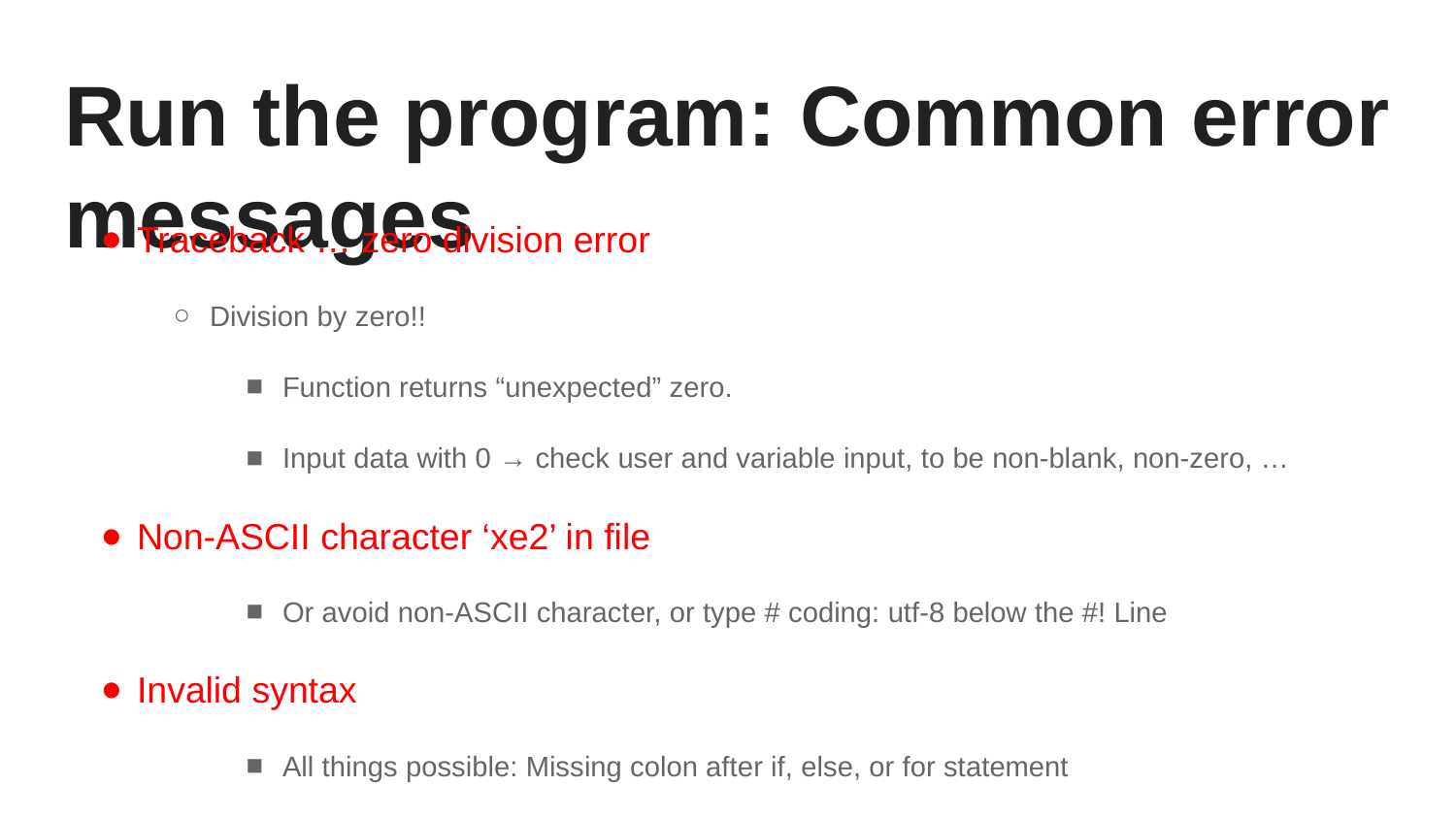

# Run the program: Common error messages
Traceback … zero division error
Division by zero!!
Function returns “unexpected” zero.
Input data with 0 → check user and variable input, to be non-blank, non-zero, …
Non-ASCII character ‘xe2’ in file
Or avoid non-ASCII character, or type # coding: utf-8 below the #! Line
Invalid syntax
All things possible: Missing colon after if, else, or for statement
Missing close parenthesis, brackets, = instead of ==